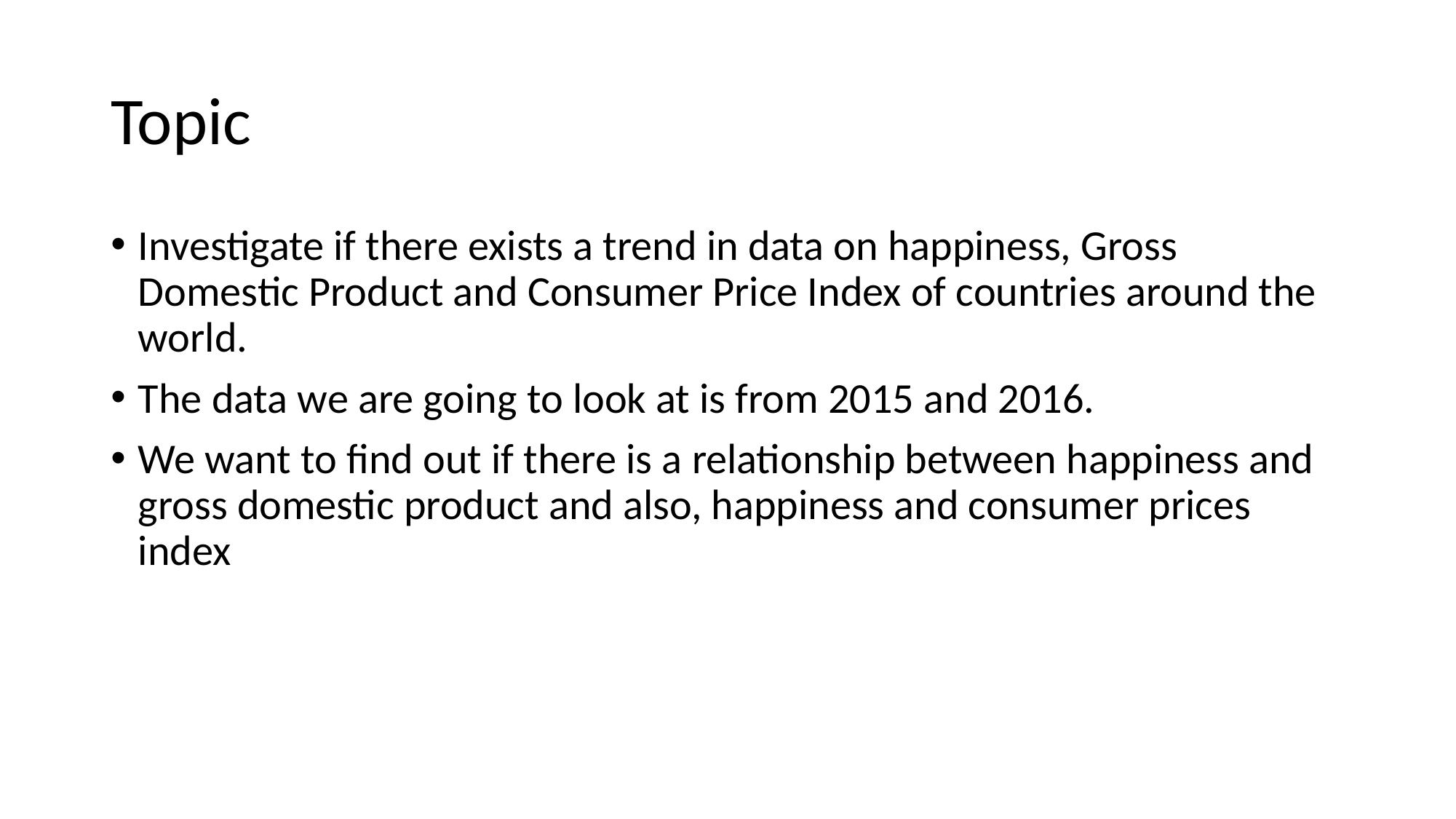

# Topic
Investigate if there exists a trend in data on happiness, Gross Domestic Product and Consumer Price Index of countries around the world.
The data we are going to look at is from 2015 and 2016.
We want to find out if there is a relationship between happiness and gross domestic product and also, happiness and consumer prices index